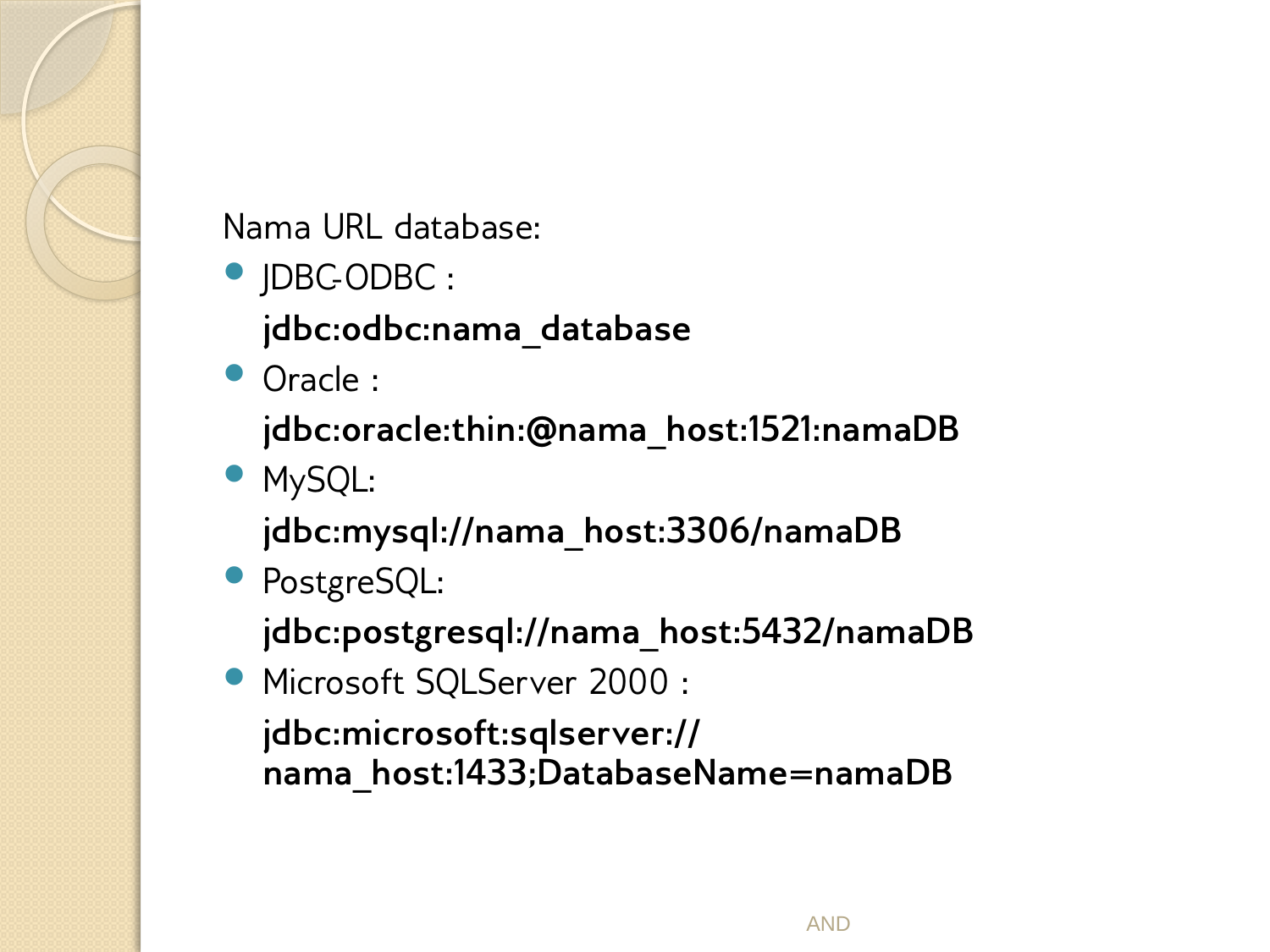

#
Nama URL database:
JDBC-ODBC :
	jdbc:odbc:nama_database
Oracle :
	jdbc:oracle:thin:@nama_host:1521:namaDB
MySQL:
	jdbc:mysql://nama_host:3306/namaDB
PostgreSQL:
	jdbc:postgresql://nama_host:5432/namaDB
Microsoft SQLServer 2000 :
	jdbc:microsoft:sqlserver://nama_host:1433;DatabaseName=namaDB

AND